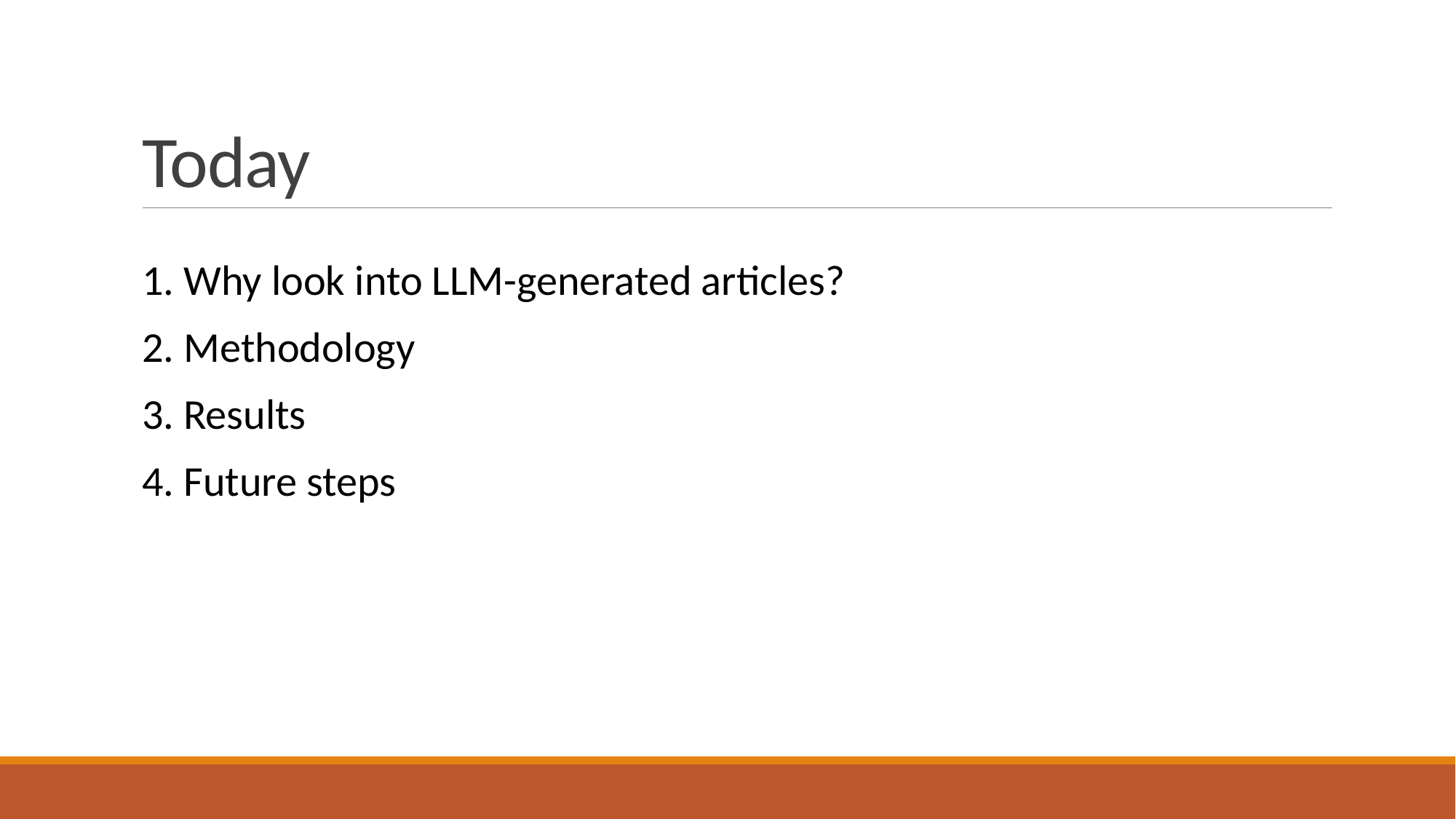

# Today
1. Why look into LLM-generated articles?
2. Methodology
3. Results
4. Future steps